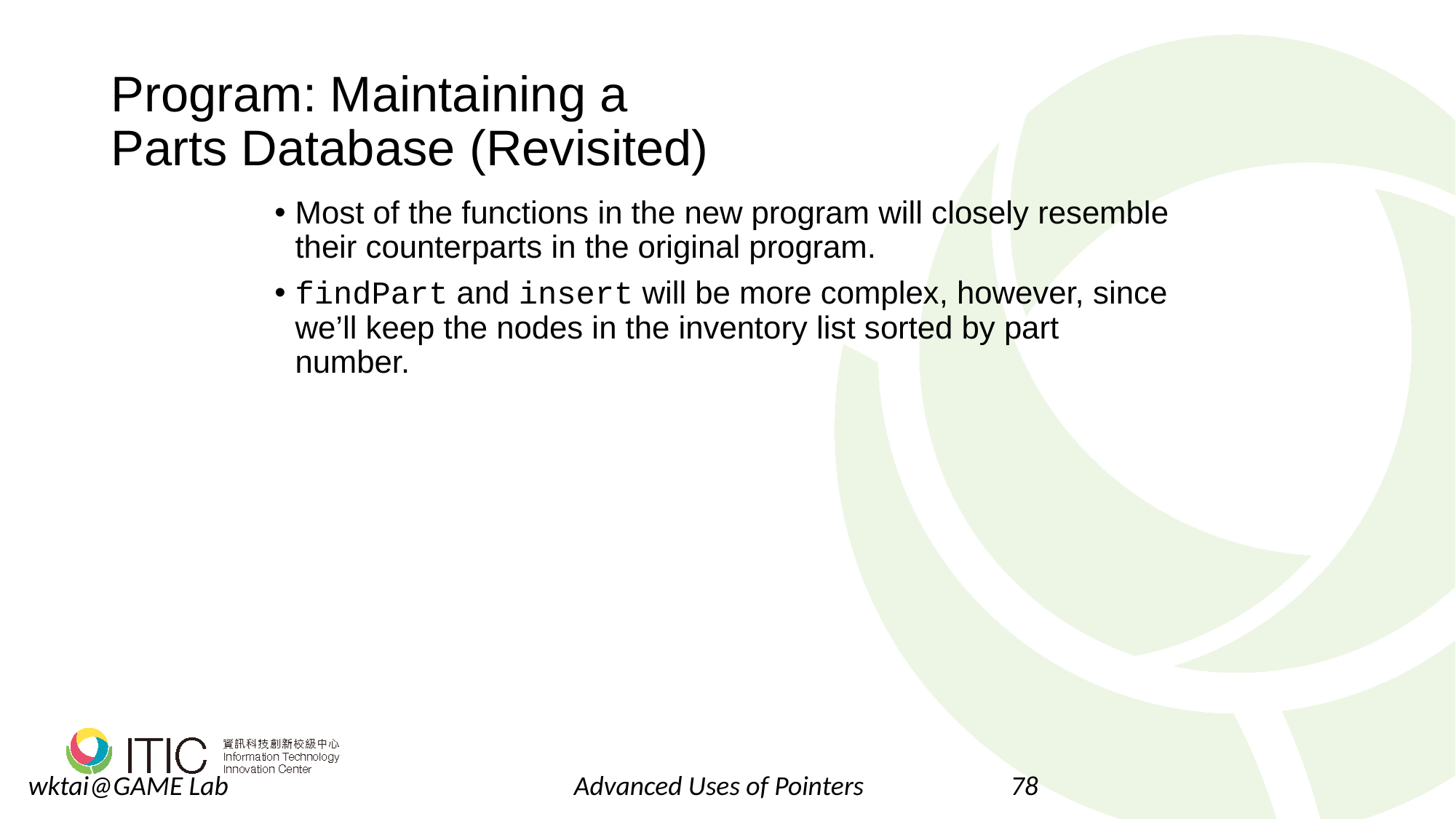

# Program: Maintaining a Parts Database (Revisited)
Most of the functions in the new program will closely resemble their counterparts in the original program.
findPart and insert will be more complex, however, since we’ll keep the nodes in the inventory list sorted by part number.